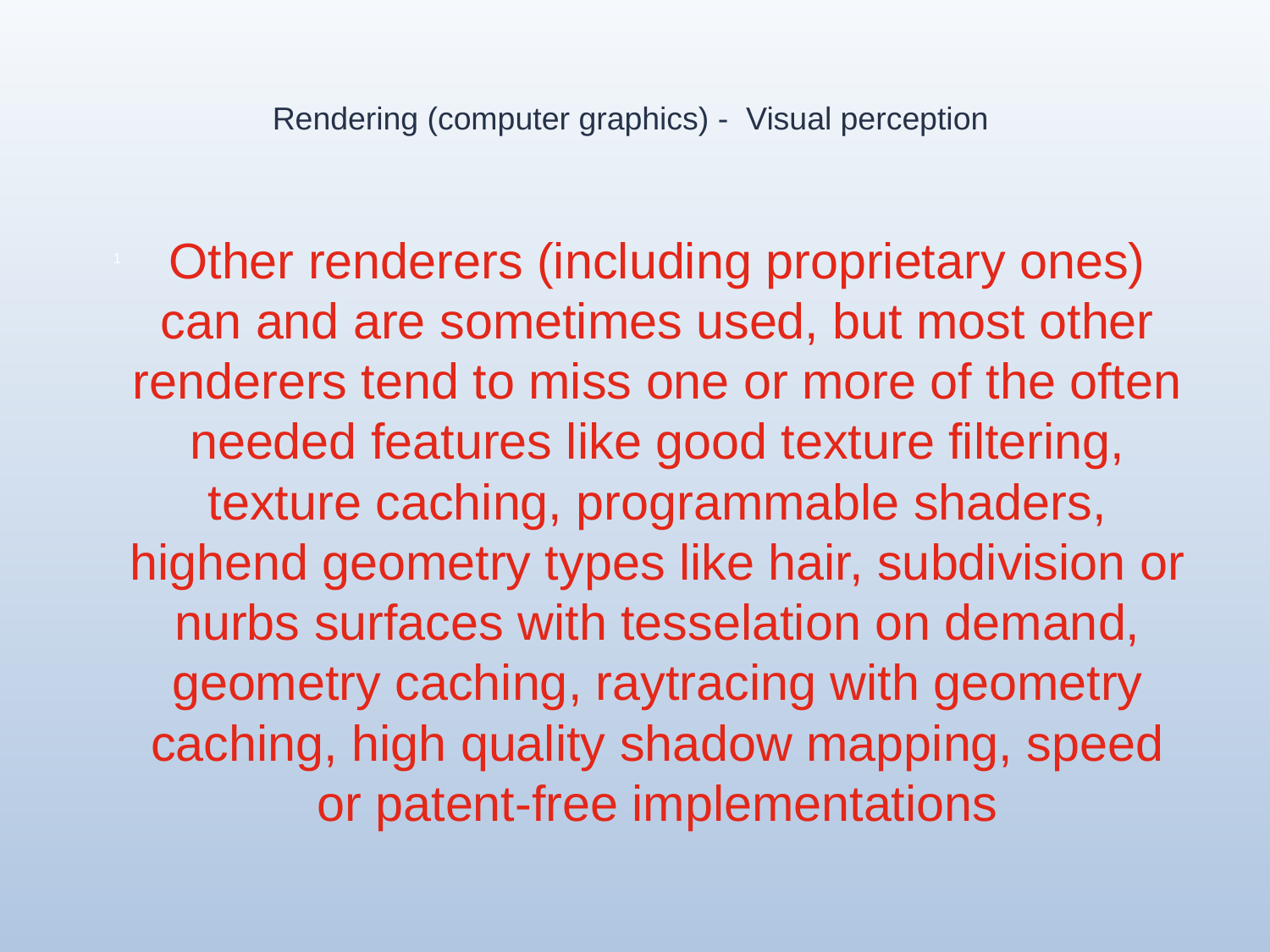

# Rendering (computer graphics) -  Visual perception
Other renderers (including proprietary ones) can and are sometimes used, but most other renderers tend to miss one or more of the often needed features like good texture filtering, texture caching, programmable shaders, highend geometry types like hair, subdivision or nurbs surfaces with tesselation on demand, geometry caching, raytracing with geometry caching, high quality shadow mapping, speed or patent-free implementations